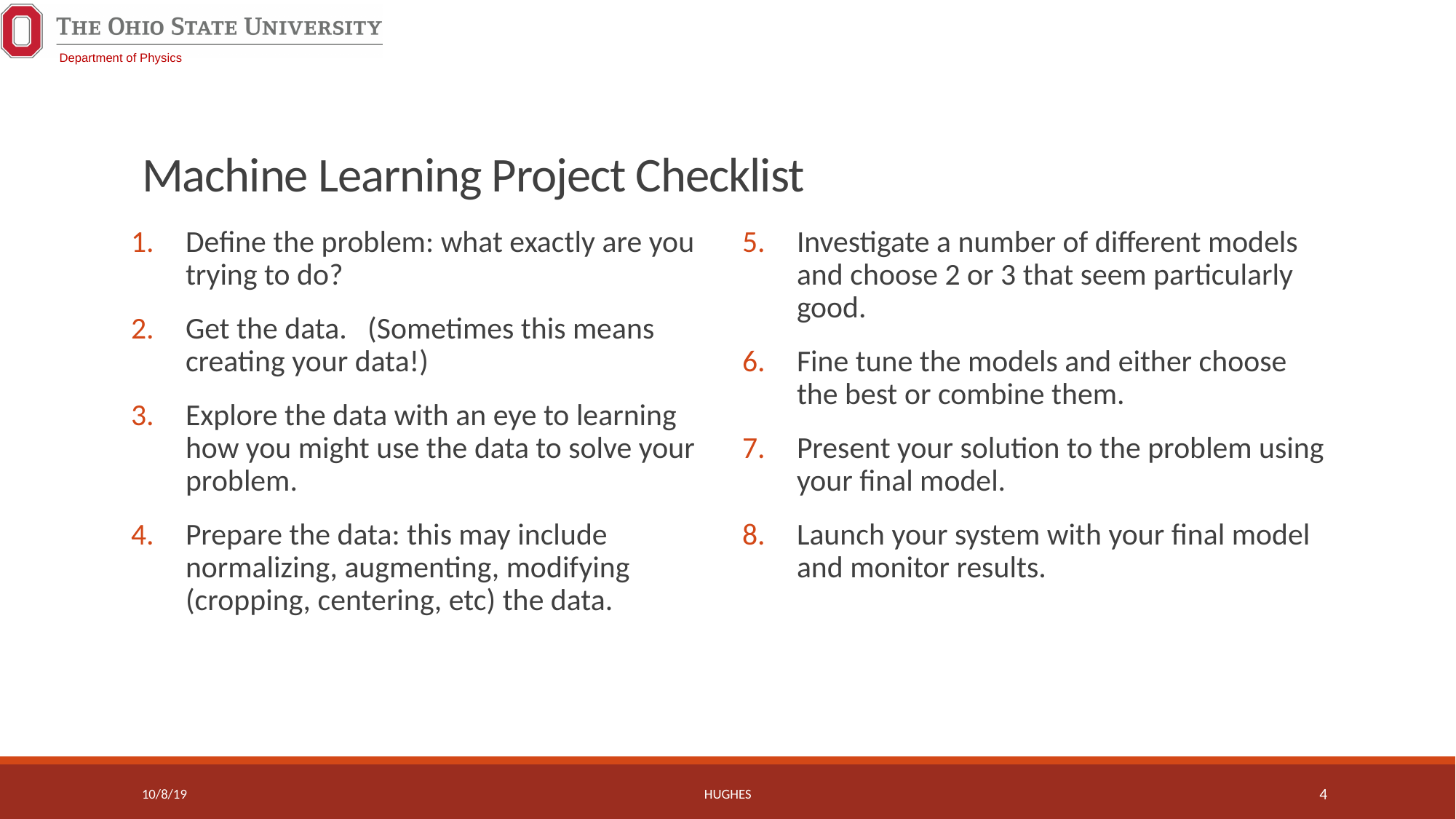

# Machine Learning Project Checklist
Define the problem: what exactly are you trying to do?
Get the data.   (Sometimes this means creating your data!)
Explore the data with an eye to learning how you might use the data to solve your problem.
Prepare the data: this may include normalizing, augmenting, modifying (cropping, centering, etc) the data.
Investigate a number of different models and choose 2 or 3 that seem particularly good.
Fine tune the models and either choose the best or combine them.
Present your solution to the problem using your final model.
Launch your system with your final model and monitor results.
10/8/19
hughes
4